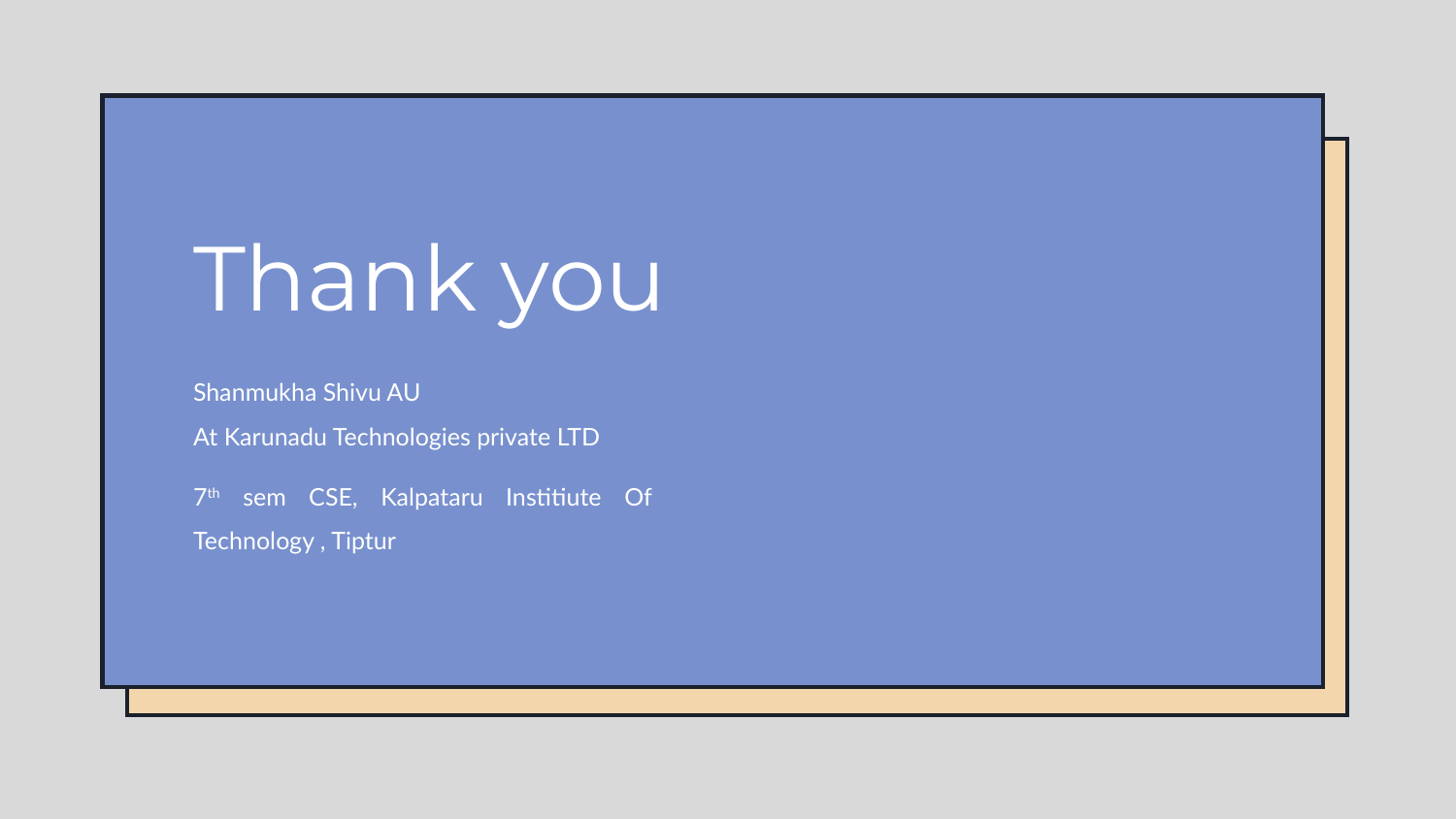

# Thank you
Shanmukha Shivu AU
At Karunadu Technologies private LTD
7th sem CSE, Kalpataru Institiute Of Technology , Tiptur